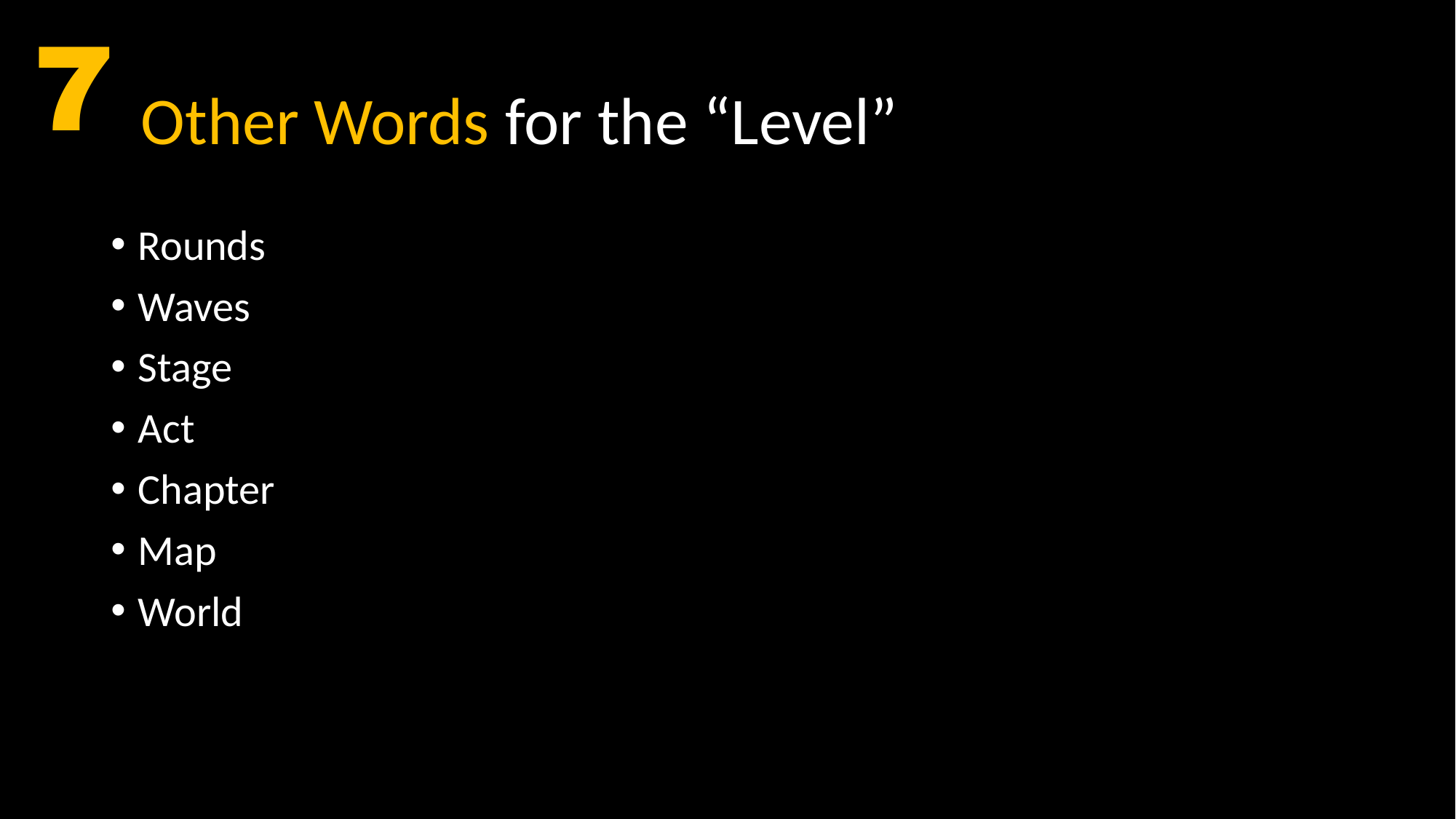

7
# Other Words for the “Level”
Rounds
Waves
Stage
Act
Chapter
Map
World